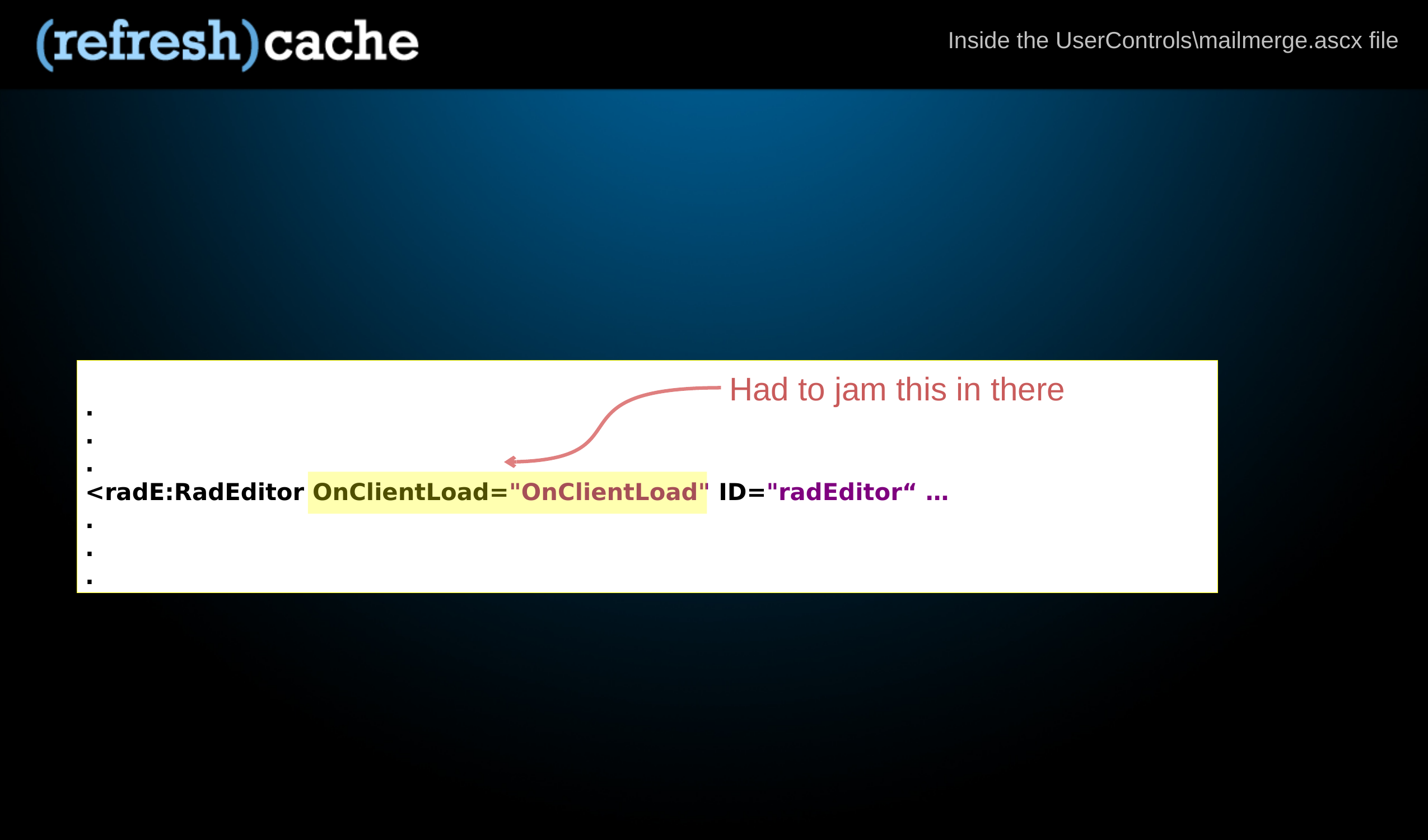

Inside the UserControls\mailmerge.ascx file

.
.
.
<radE:RadEditor OnClientLoad="OnClientLoad" ID="radEditor“ …
.
.
.
Had to jam this in there